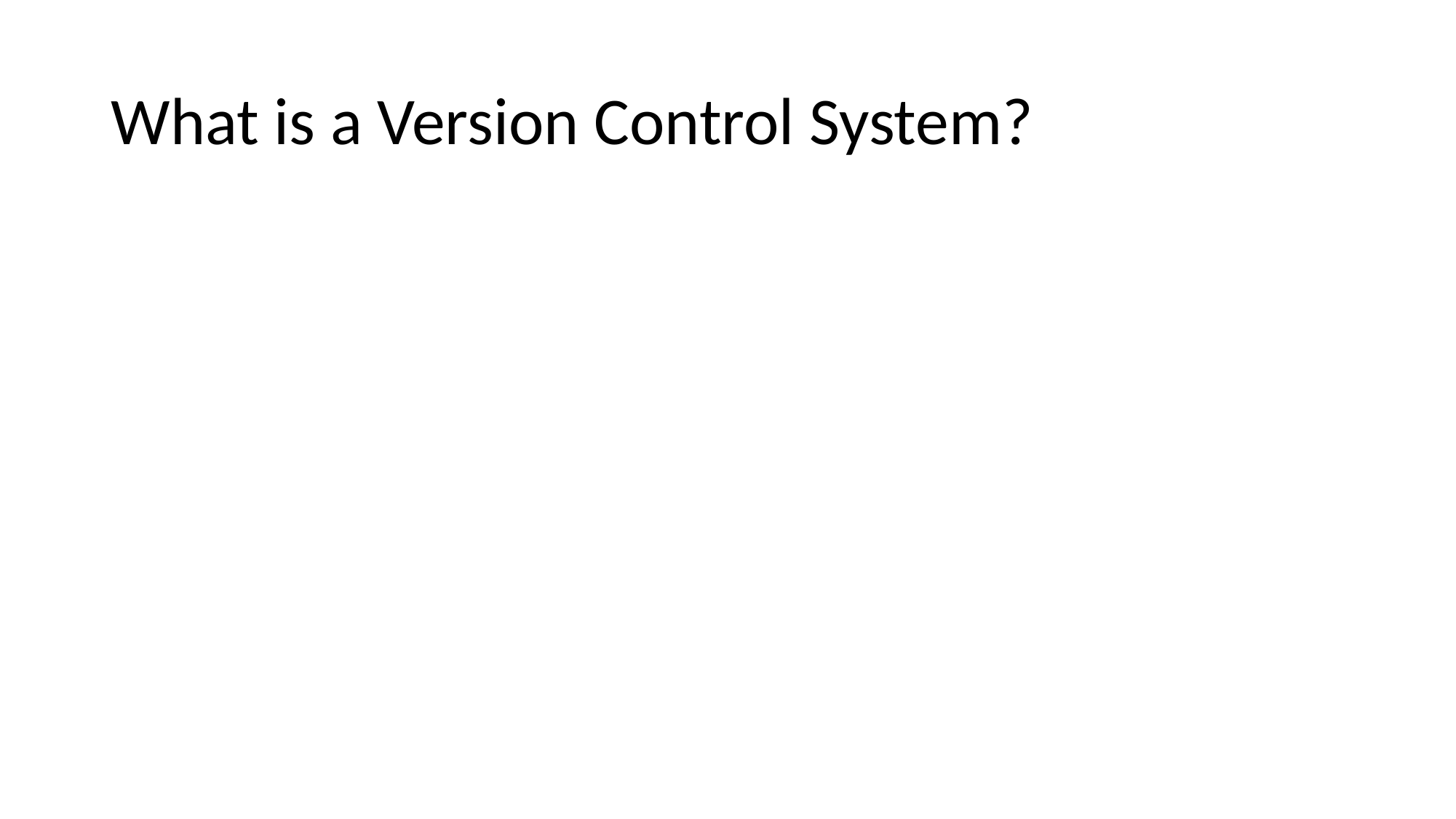

# What is a Version Control System?